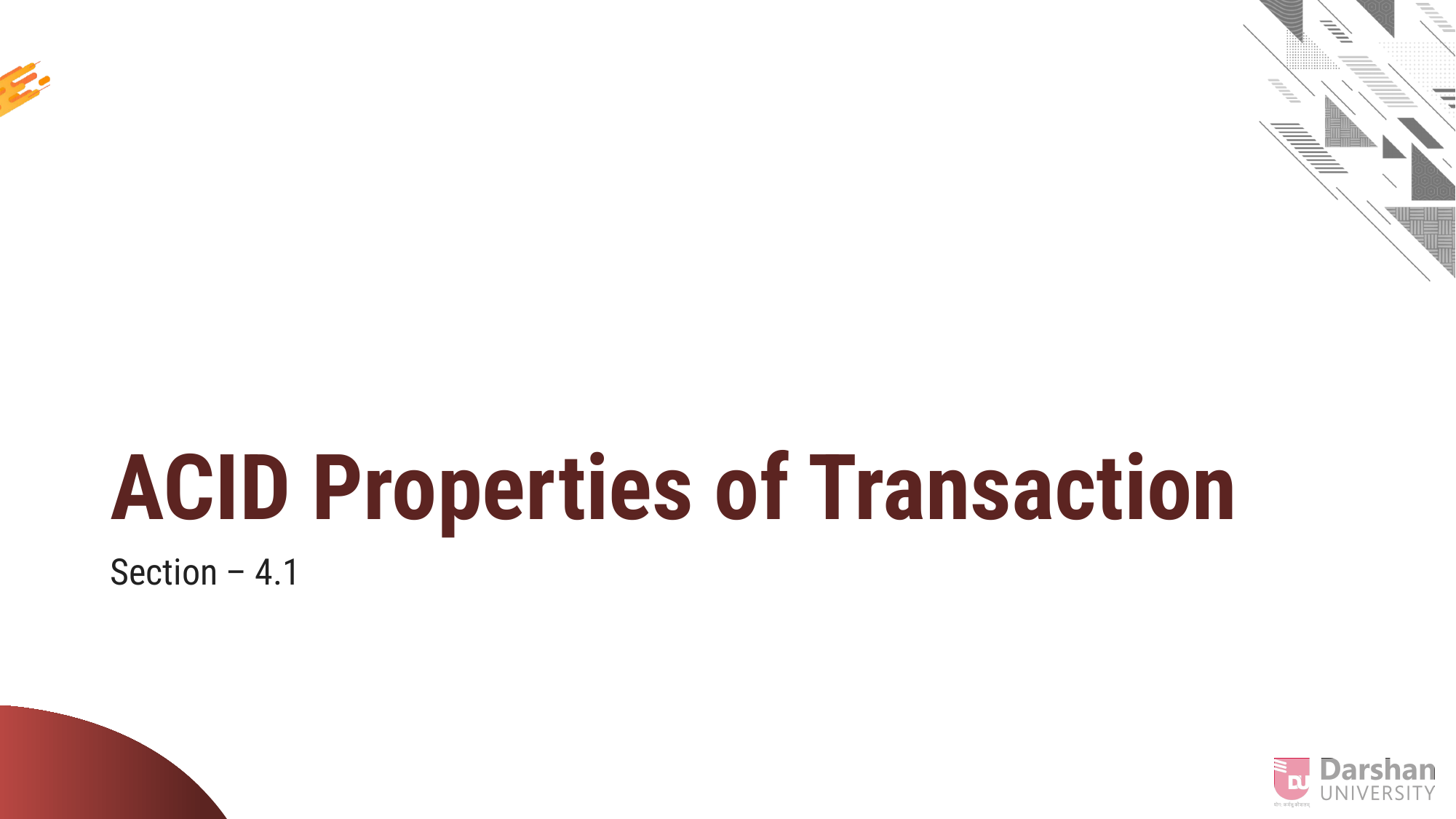

# ACID Properties of Transaction
Section – 4.1